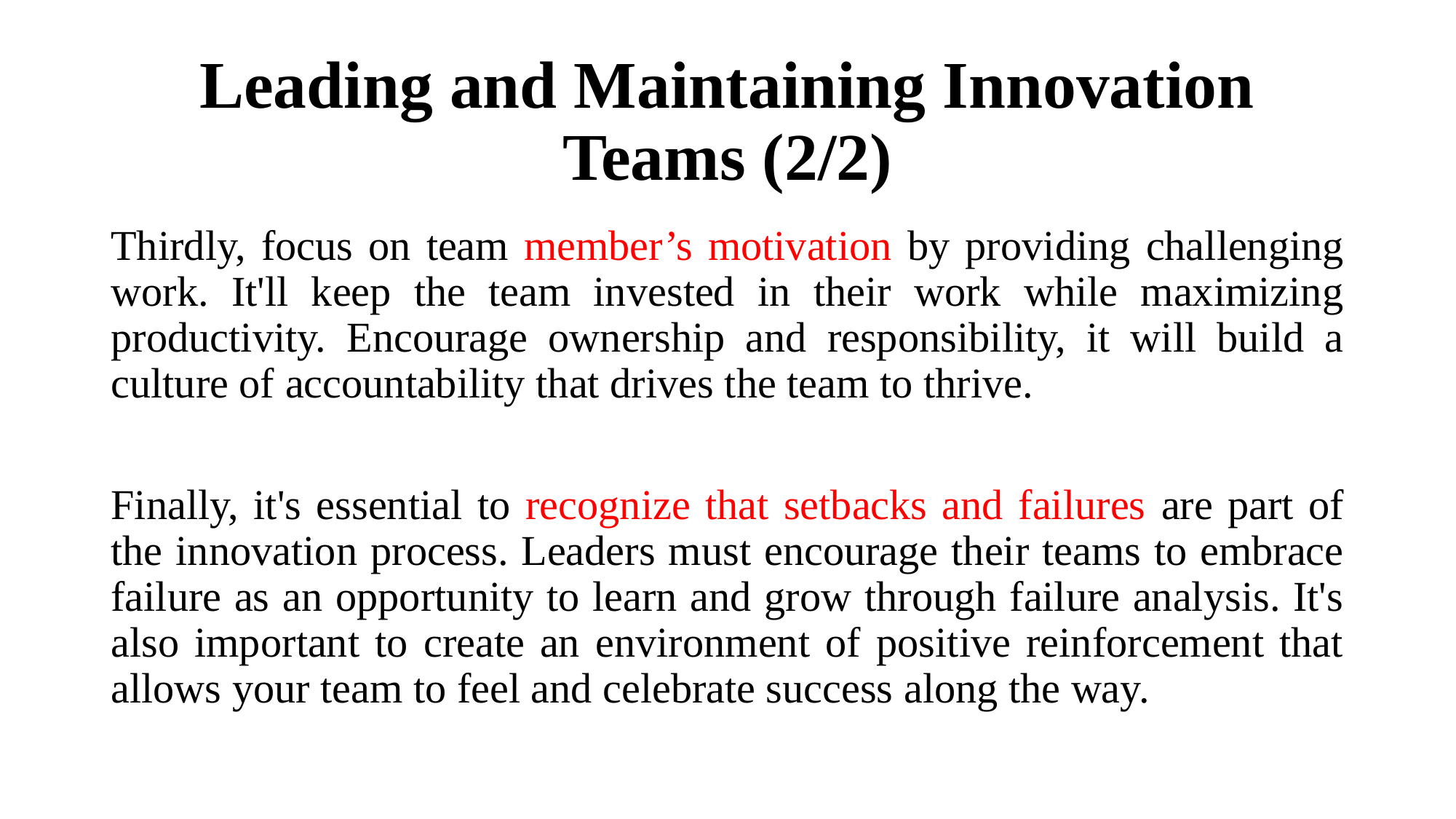

# Leading and Maintaining Innovation Teams (2/2)
Thirdly, focus on team member’s motivation by providing challenging work. It'll keep the team invested in their work while maximizing productivity. Encourage ownership and responsibility, it will build a culture of accountability that drives the team to thrive.

Finally, it's essential to recognize that setbacks and failures are part of the innovation process. Leaders must encourage their teams to embrace failure as an opportunity to learn and grow through failure analysis. It's also important to create an environment of positive reinforcement that allows your team to feel and celebrate success along the way.